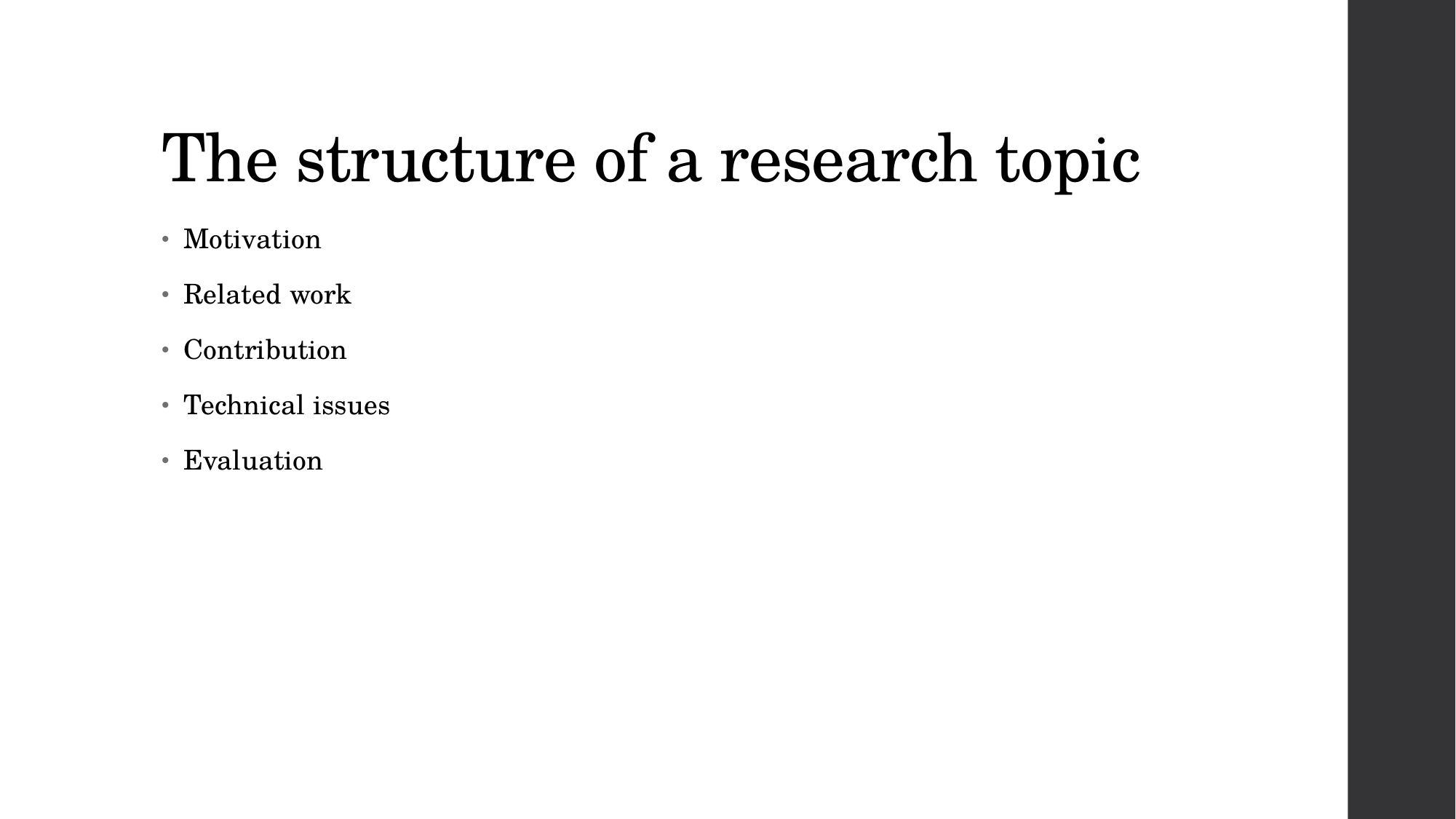

# The structure of a research topic
Motivation
Related work
Contribution
Technical issues
Evaluation